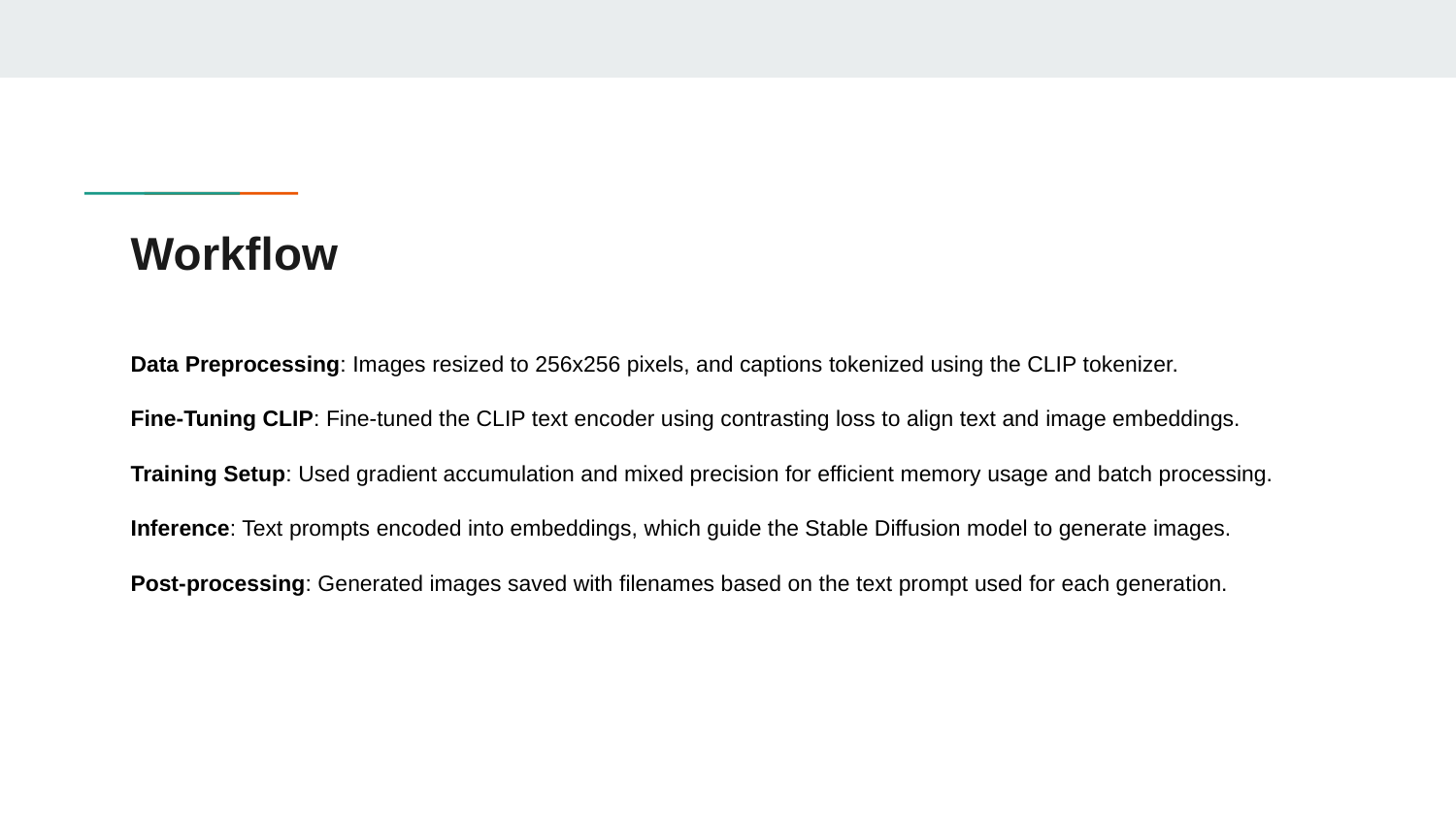

# Workflow
Data Preprocessing: Images resized to 256x256 pixels, and captions tokenized using the CLIP tokenizer.
Fine-Tuning CLIP: Fine-tuned the CLIP text encoder using contrasting loss to align text and image embeddings.
Training Setup: Used gradient accumulation and mixed precision for efficient memory usage and batch processing.
Inference: Text prompts encoded into embeddings, which guide the Stable Diffusion model to generate images.
Post-processing: Generated images saved with filenames based on the text prompt used for each generation.